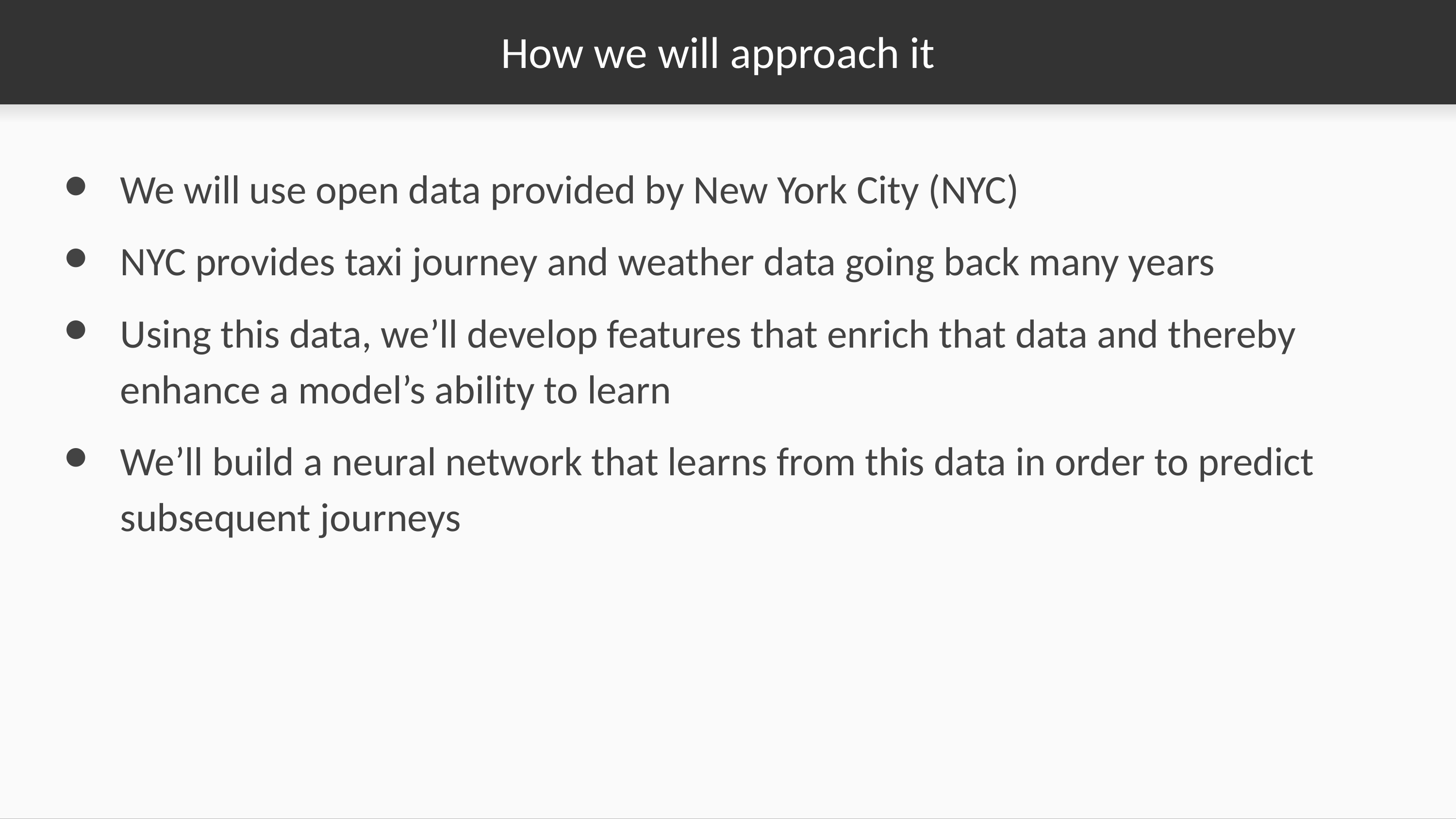

# How we will approach it
We will use open data provided by New York City (NYC)
NYC provides taxi journey and weather data going back many years
Using this data, we’ll develop features that enrich that data and thereby enhance a model’s ability to learn
We’ll build a neural network that learns from this data in order to predict subsequent journeys